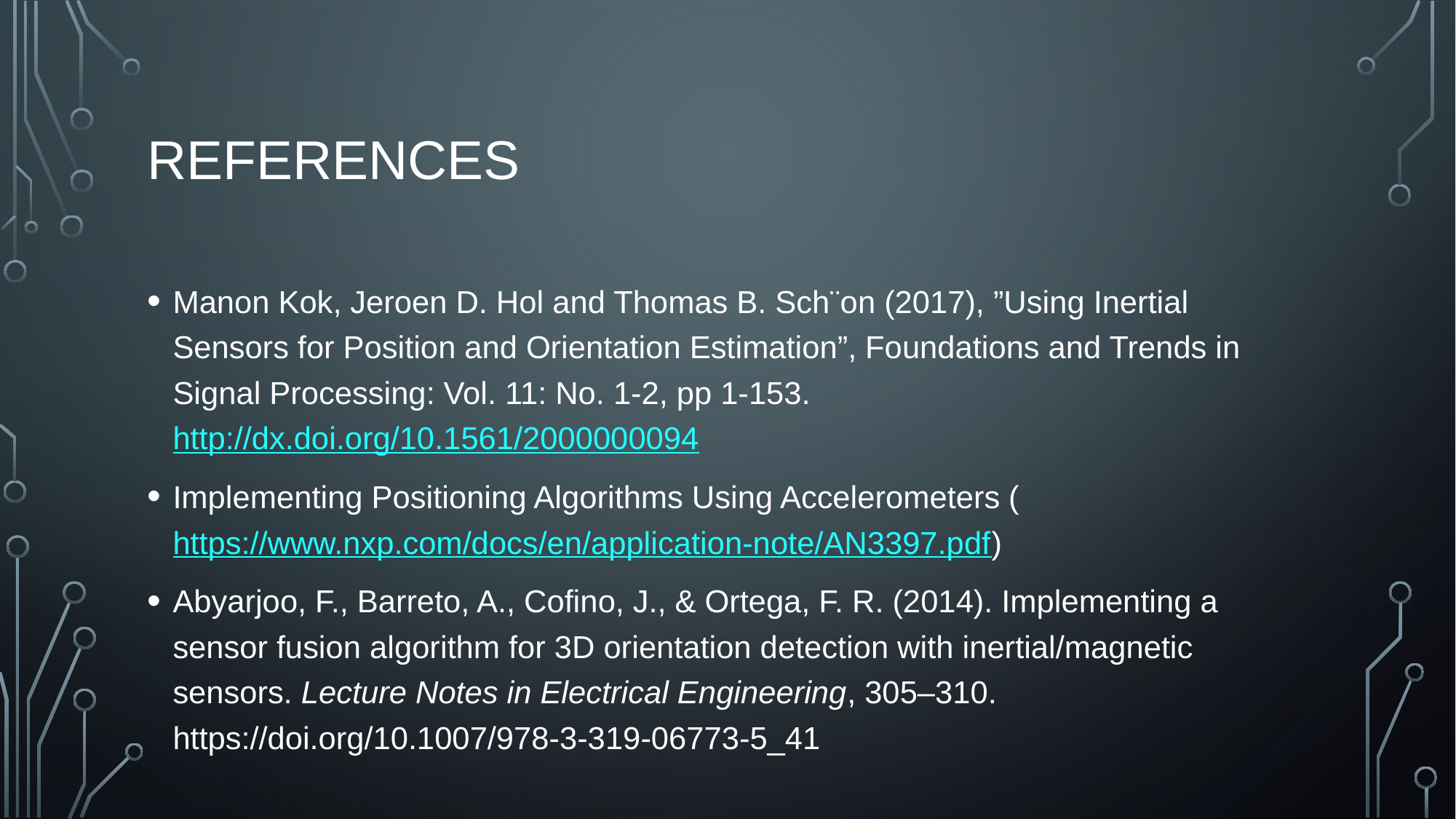

# References
Manon Kok, Jeroen D. Hol and Thomas B. Sch¨on (2017), ”Using Inertial Sensors for Position and Orientation Estimation”, Foundations and Trends in Signal Processing: Vol. 11: No. 1-2, pp 1-153. http://dx.doi.org/10.1561/2000000094
Implementing Positioning Algorithms Using Accelerometers (https://www.nxp.com/docs/en/application-note/AN3397.pdf)
Abyarjoo, F., Barreto, A., Cofino, J., & Ortega, F. R. (2014). Implementing a sensor fusion algorithm for 3D orientation detection with inertial/magnetic sensors. Lecture Notes in Electrical Engineering, 305–310. https://doi.org/10.1007/978-3-319-06773-5_41